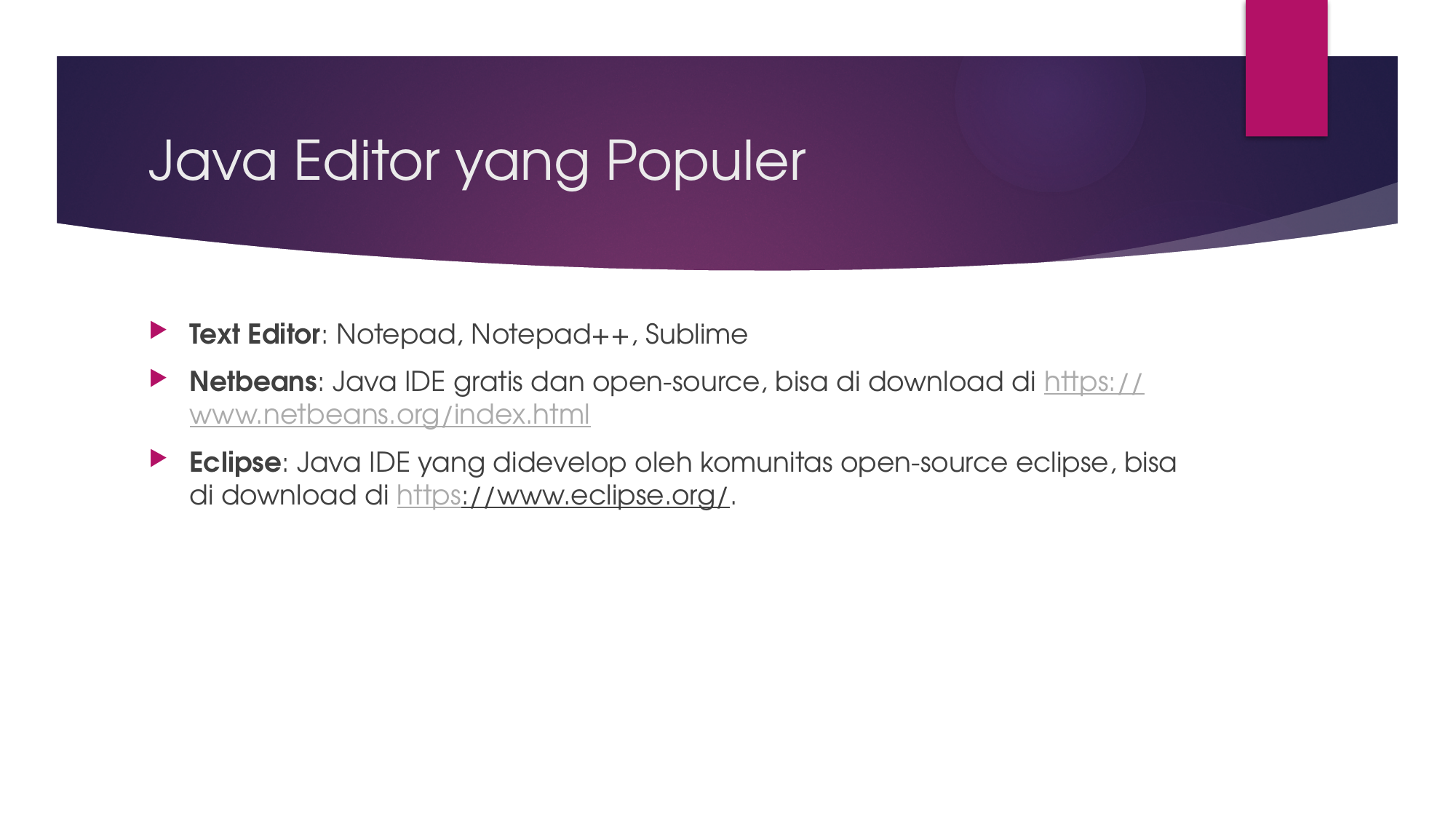

# Java Editor yang Populer
Text Editor: Notepad, Notepad++, Sublime
Netbeans: Java IDE gratis dan open-source, bisa di download di https://www.netbeans.org/index.html
Eclipse: Java IDE yang didevelop oleh komunitas open-source eclipse, bisa di download di https://www.eclipse.org/.